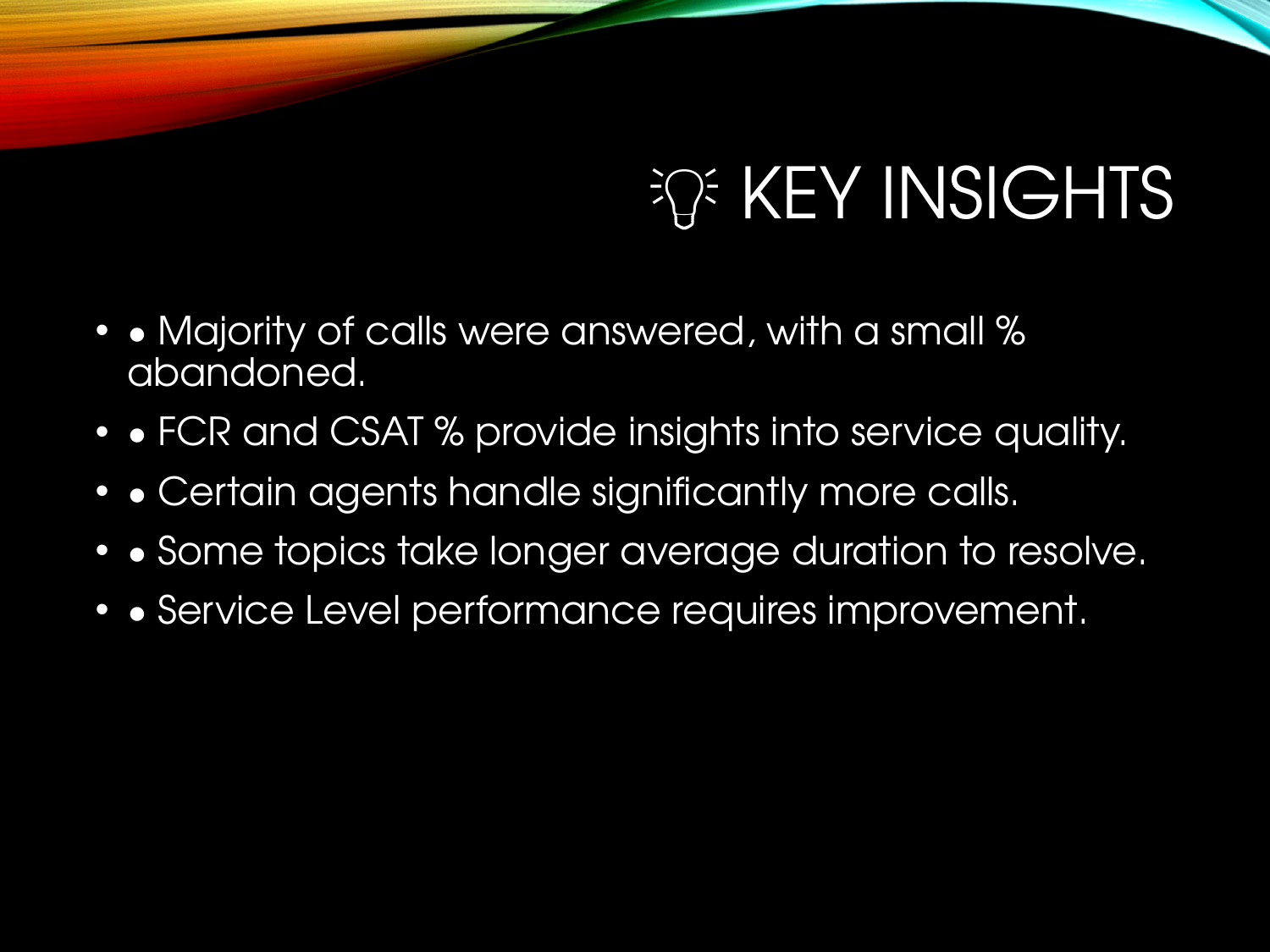

# 💡 Key Insights
• Majority of calls were answered, with a small % abandoned.
• FCR and CSAT % provide insights into service quality.
• Certain agents handle significantly more calls.
• Some topics take longer average duration to resolve.
• Service Level performance requires improvement.